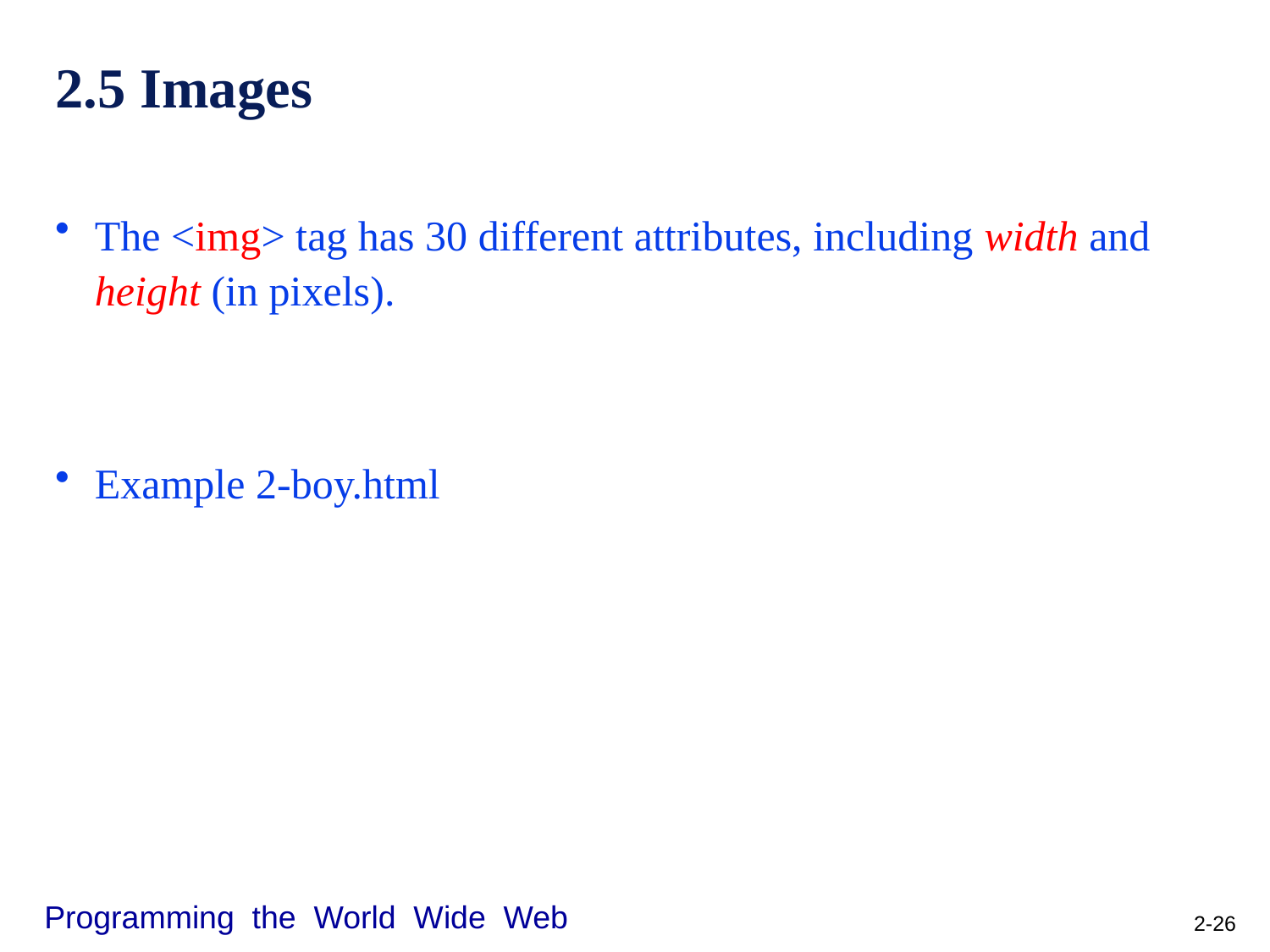

# 2.5 Images

The <img> tag has 30 different attributes, including width and height (in pixels).

Example 2-boy.html